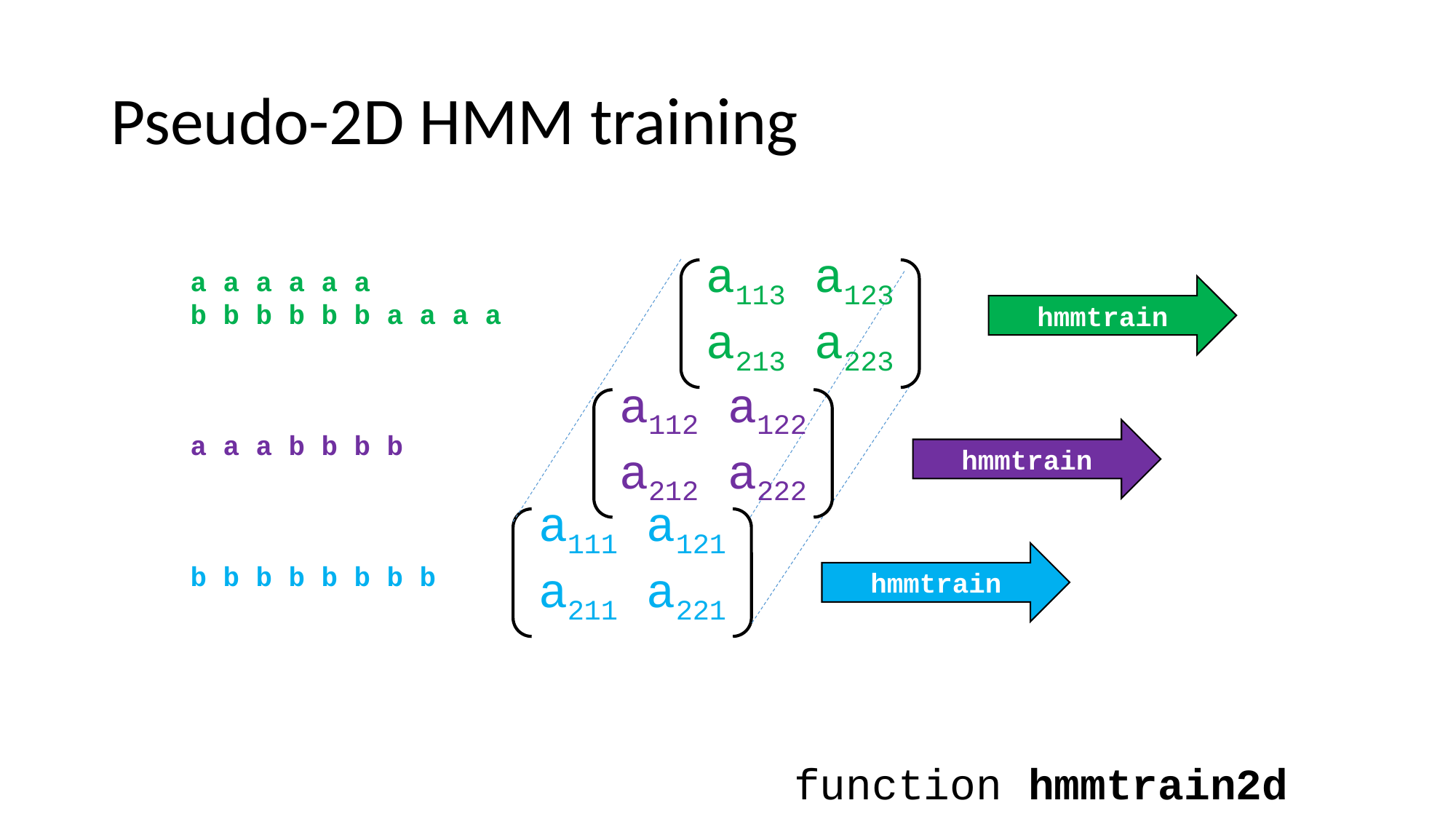

# Pseudo-2D HMM training
a a a a a a
b b b b b b a a a a

a a a b b b b

b b b b b b b b
a113 a123
a213 a223
hmmtrain
a112 a122
a212 a222
hmmtrain
a111 a121
a211 a221
hmmtrain
function hmmtrain2d